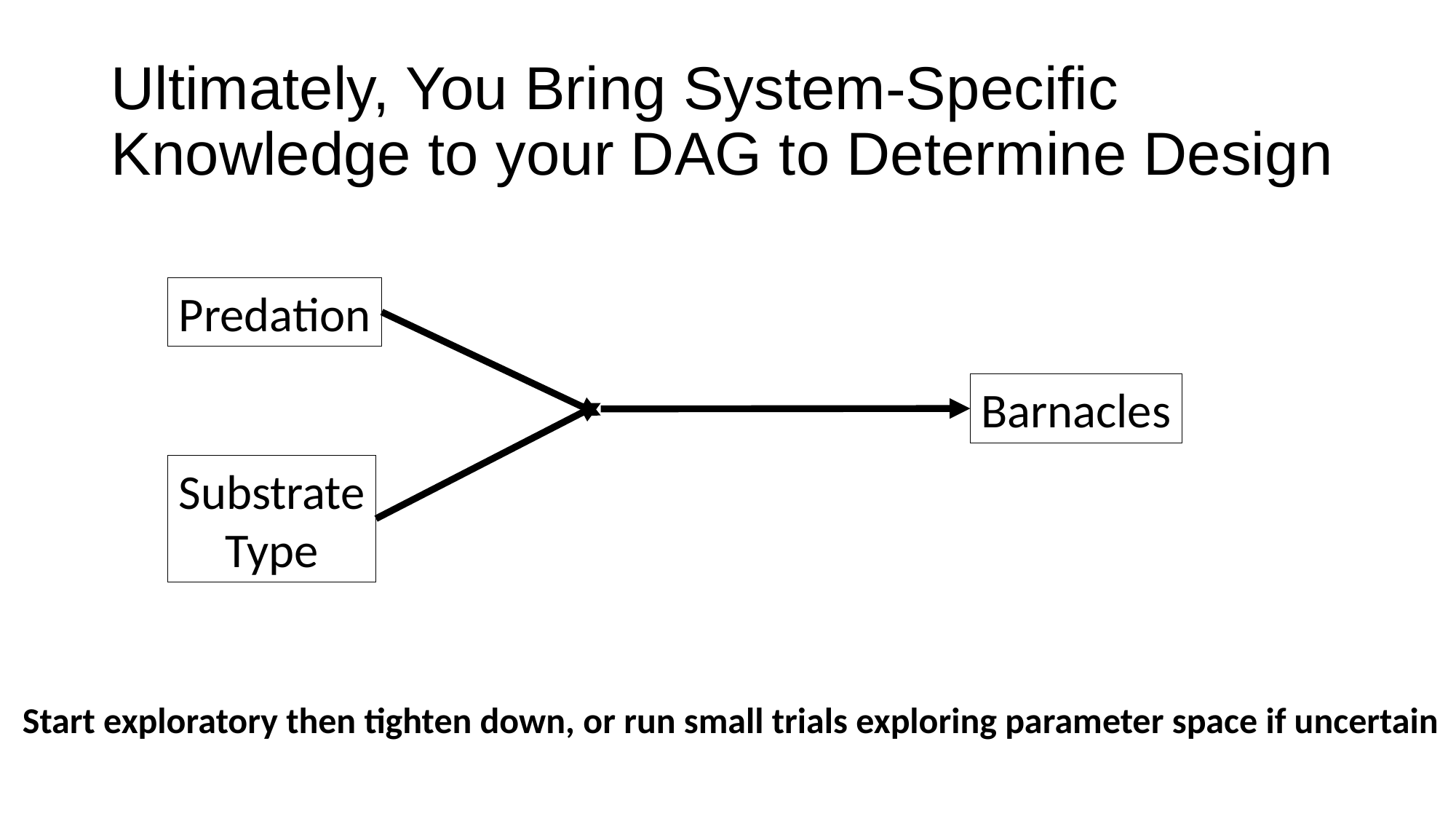

# Ultimately, You Bring System-Specific Knowledge to your DAG to Determine Design
Predation
Barnacles
Substrate
Type
Start exploratory then tighten down, or run small trials exploring parameter space if uncertain